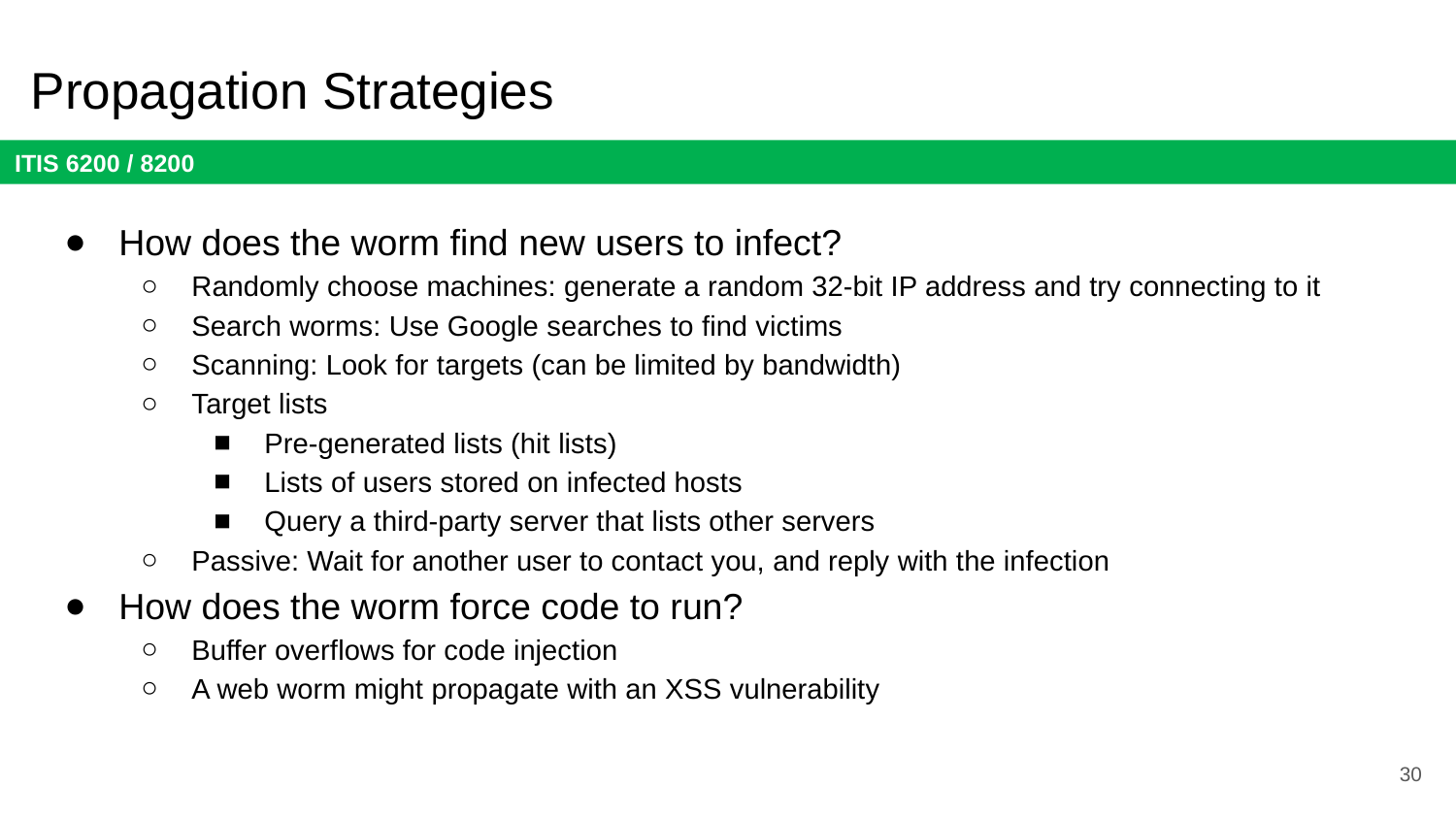

# Propagation Strategies
How does the worm find new users to infect?
Randomly choose machines: generate a random 32-bit IP address and try connecting to it
Search worms: Use Google searches to find victims
Scanning: Look for targets (can be limited by bandwidth)
Target lists
Pre-generated lists (hit lists)
Lists of users stored on infected hosts
Query a third-party server that lists other servers
Passive: Wait for another user to contact you, and reply with the infection
How does the worm force code to run?
Buffer overflows for code injection
A web worm might propagate with an XSS vulnerability
30